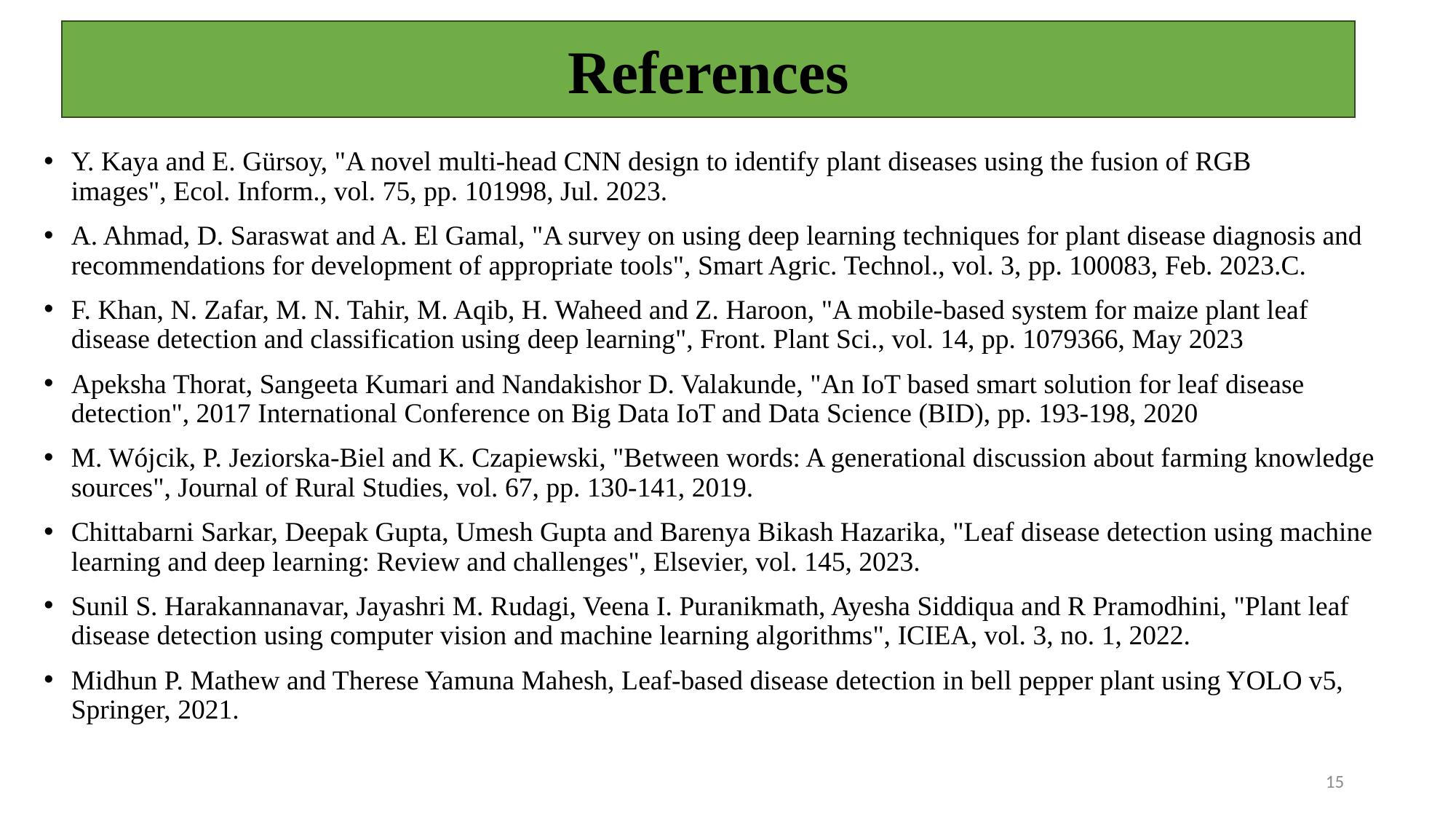

References
Y. Kaya and E. Gürsoy, "A novel multi-head CNN design to identify plant diseases using the fusion of RGB images", Ecol. Inform., vol. 75, pp. 101998, Jul. 2023.
A. Ahmad, D. Saraswat and A. El Gamal, "A survey on using deep learning techniques for plant disease diagnosis and recommendations for development of appropriate tools", Smart Agric. Technol., vol. 3, pp. 100083, Feb. 2023.C.
F. Khan, N. Zafar, M. N. Tahir, M. Aqib, H. Waheed and Z. Haroon, "A mobile-based system for maize plant leaf disease detection and classification using deep learning", Front. Plant Sci., vol. 14, pp. 1079366, May 2023
Apeksha Thorat, Sangeeta Kumari and Nandakishor D. Valakunde, "An IoT based smart solution for leaf disease detection", 2017 International Conference on Big Data IoT and Data Science (BID), pp. 193-198, 2020
M. Wójcik, P. Jeziorska-Biel and K. Czapiewski, "Between words: A generational discussion about farming knowledge sources", Journal of Rural Studies, vol. 67, pp. 130-141, 2019.
Chittabarni Sarkar, Deepak Gupta, Umesh Gupta and Barenya Bikash Hazarika, "Leaf disease detection using machine learning and deep learning: Review and challenges", Elsevier, vol. 145, 2023.
Sunil S. Harakannanavar, Jayashri M. Rudagi, Veena I. Puranikmath, Ayesha Siddiqua and R Pramodhini, "Plant leaf disease detection using computer vision and machine learning algorithms", ICIEA, vol. 3, no. 1, 2022.
Midhun P. Mathew and Therese Yamuna Mahesh, Leaf-based disease detection in bell pepper plant using YOLO v5, Springer, 2021.

15